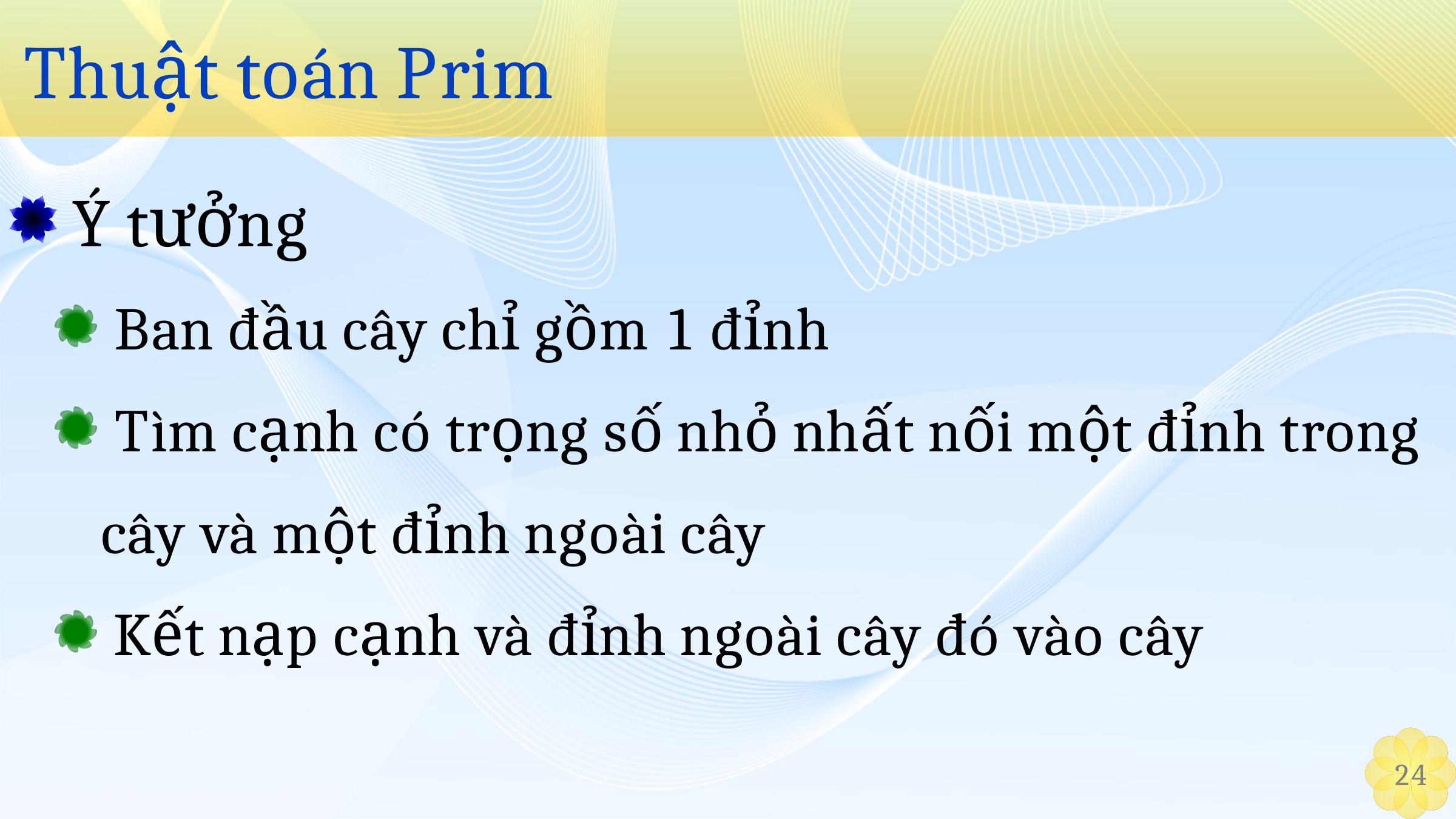

# Thuật toán Prim
 Ý tưởng
 Ban đầu cây chỉ gồm 1 đỉnh
 Tìm cạnh có trọng số nhỏ nhất nối một đỉnh trong cây và một đỉnh ngoài cây
 Kết nạp cạnh và đỉnh ngoài cây đó vào cây
24